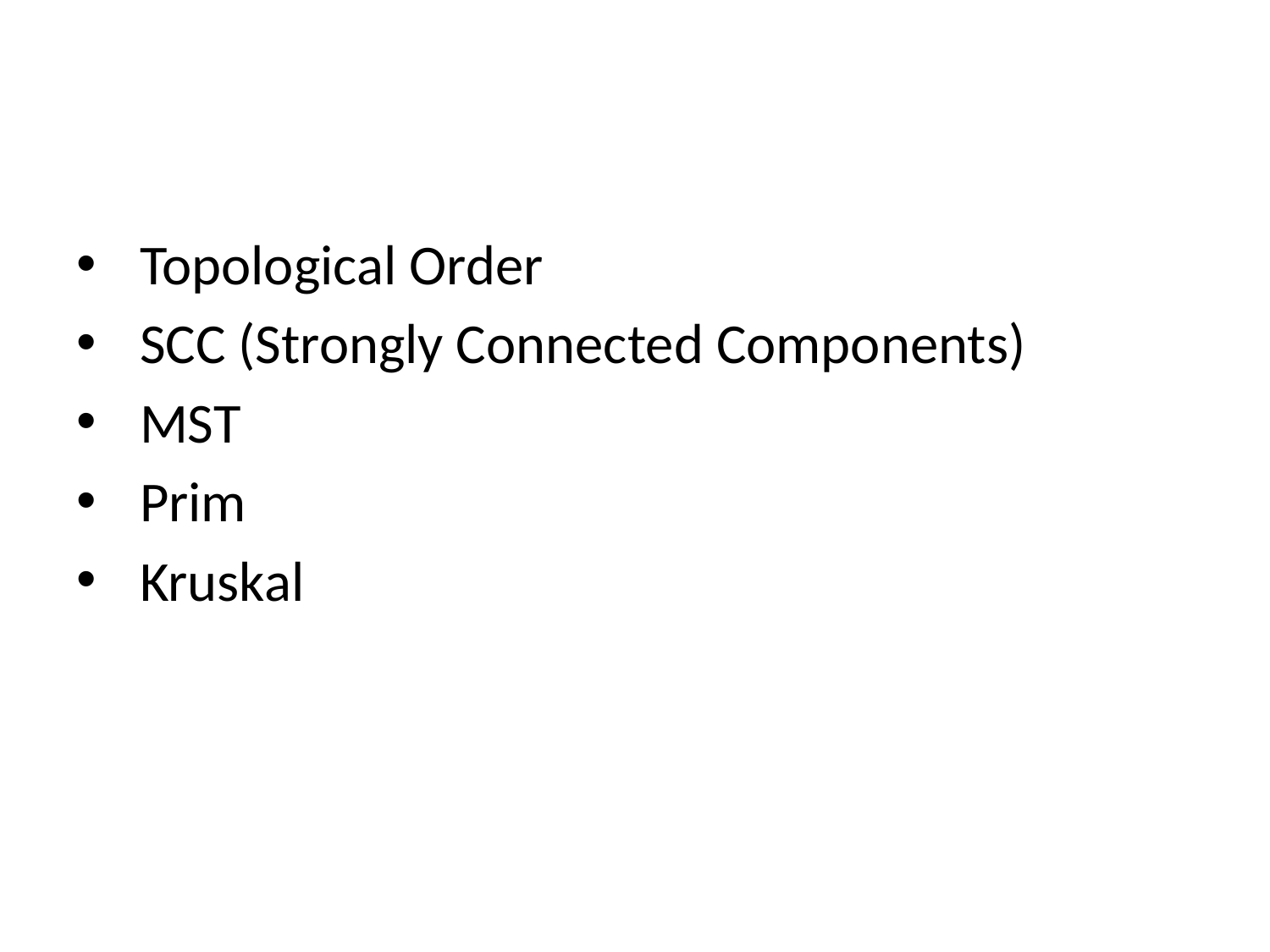

Topological Order
SCC (Strongly Connected Components)
MST
Prim
Kruskal